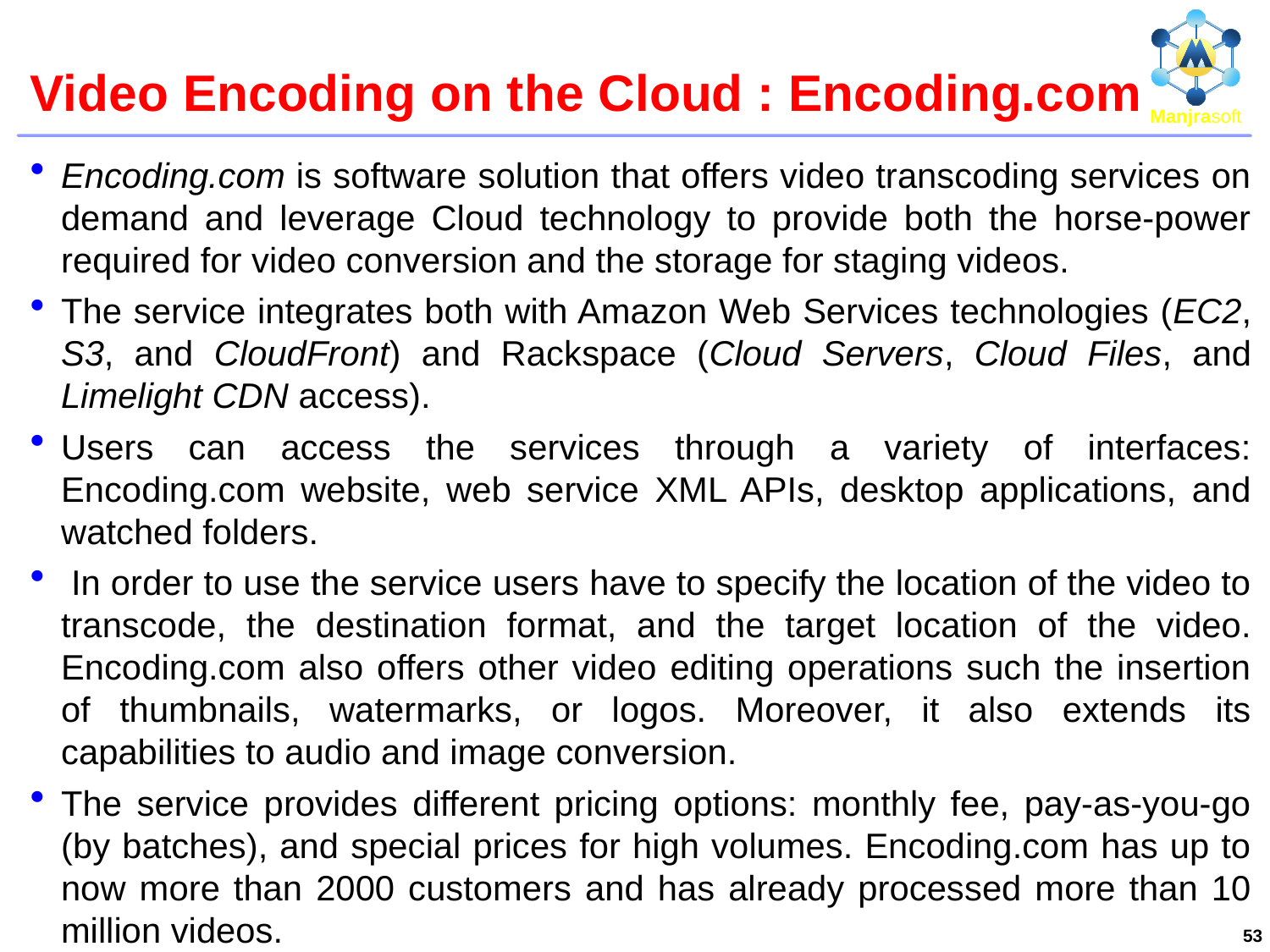

# Video Encoding on the Cloud : Encoding.com
Encoding.com is software solution that offers video transcoding services on demand and leverage Cloud technology to provide both the horse-power required for video conversion and the storage for staging videos.
The service integrates both with Amazon Web Services technologies (EC2, S3, and CloudFront) and Rackspace (Cloud Servers, Cloud Files, and Limelight CDN access).
Users can access the services through a variety of interfaces: Encoding.com website, web service XML APIs, desktop applications, and watched folders.
 In order to use the service users have to specify the location of the video to transcode, the destination format, and the target location of the video. Encoding.com also offers other video editing operations such the insertion of thumbnails, watermarks, or logos. Moreover, it also extends its capabilities to audio and image conversion.
The service provides different pricing options: monthly fee, pay-as-you-go (by batches), and special prices for high volumes. Encoding.com has up to now more than 2000 customers and has already processed more than 10 million videos.

53